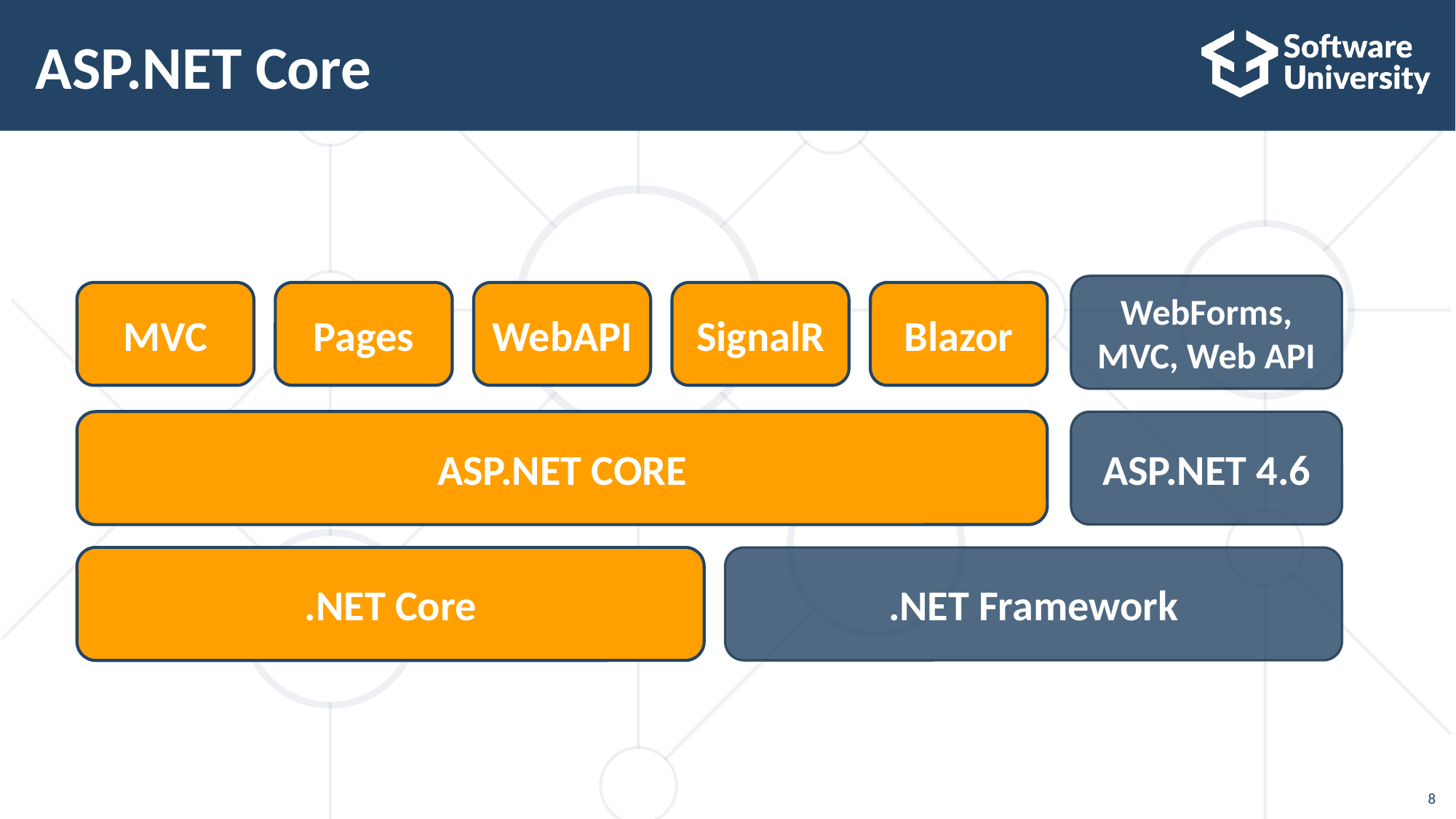

# ASP.NET Core
WebForms, MVC, Web API
MVC
Blazor
SignalR
Pages
WebAPI
ASP.NET CORE
ASP.NET 4.6
.NET Core
.NET Framework
8